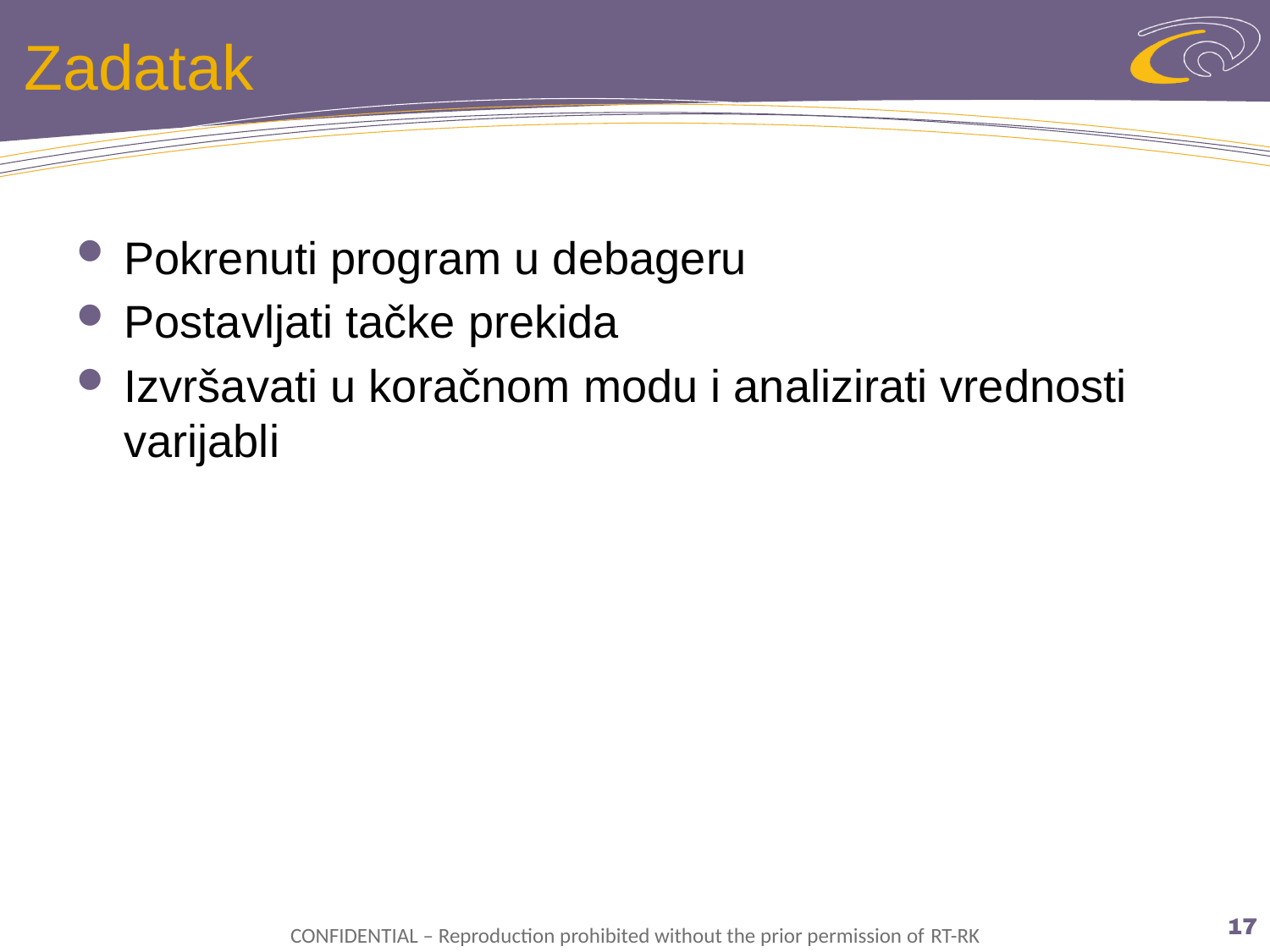

# Zadatak
Pokrenuti program u debageru
Postavljati tačke prekida
Izvršavati u koračnom modu i analizirati vrednosti varijabli